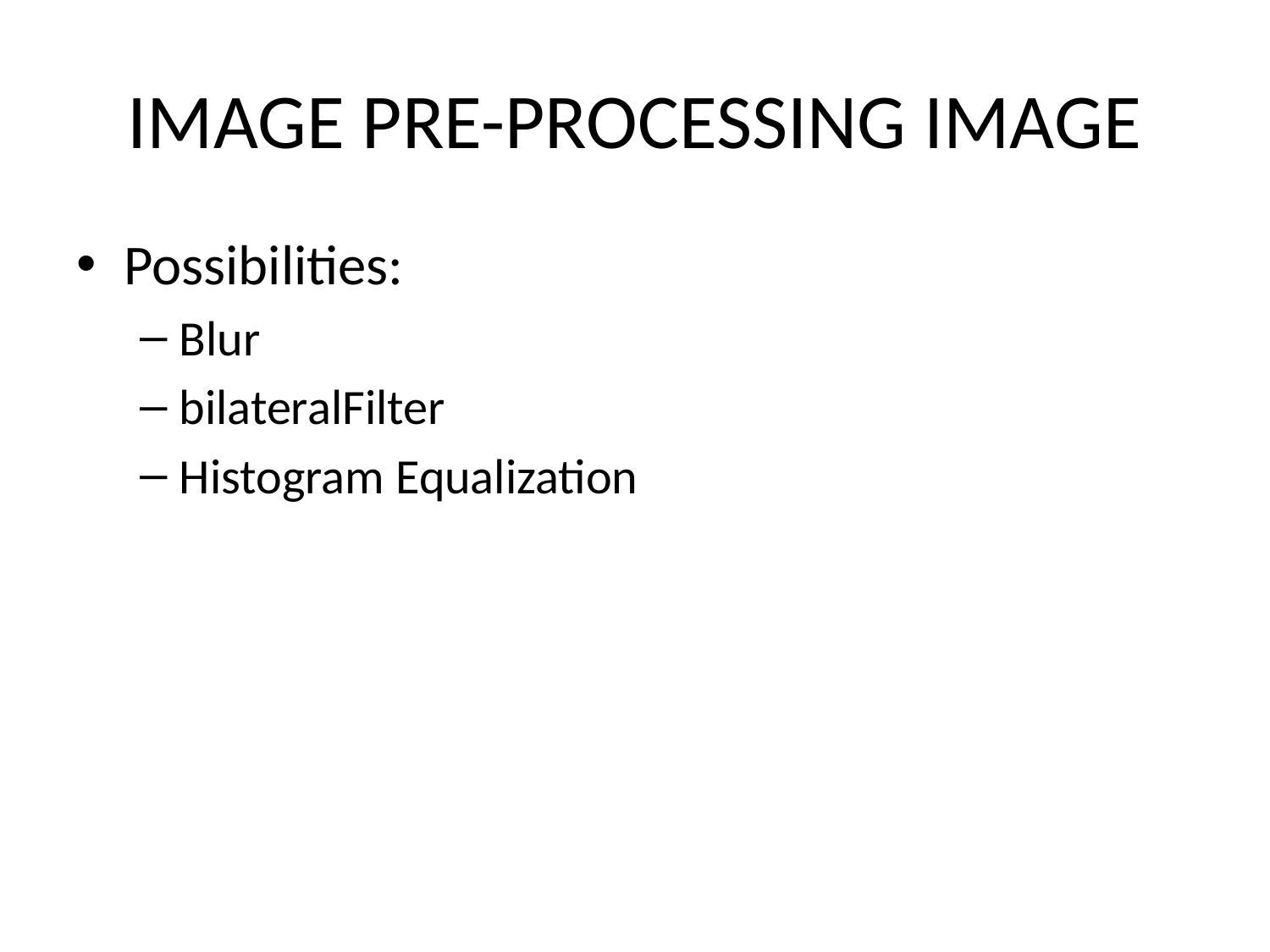

# IMAGE PRE-PROCESSING IMAGE
Possibilities:
Blur
bilateralFilter
Histogram Equalization